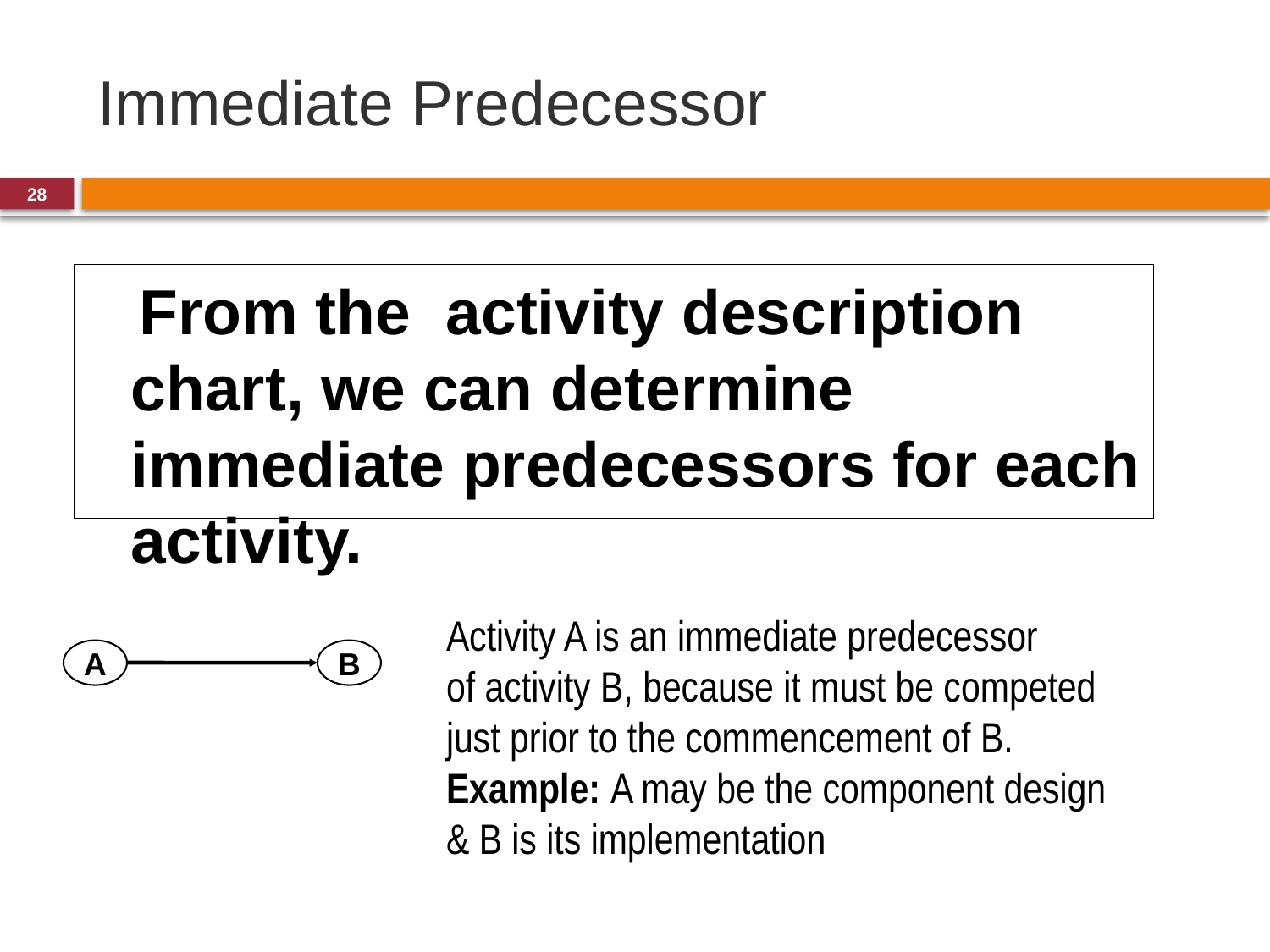

# Immediate Predecessor
28
   From the  activity description chart, we can determine immediate predecessors for each activity.
Activity A is an immediate predecessor
of activity B, because it must be competed
just prior to the commencement of B.
Example: A may be the component design & B is its implementation

A
B